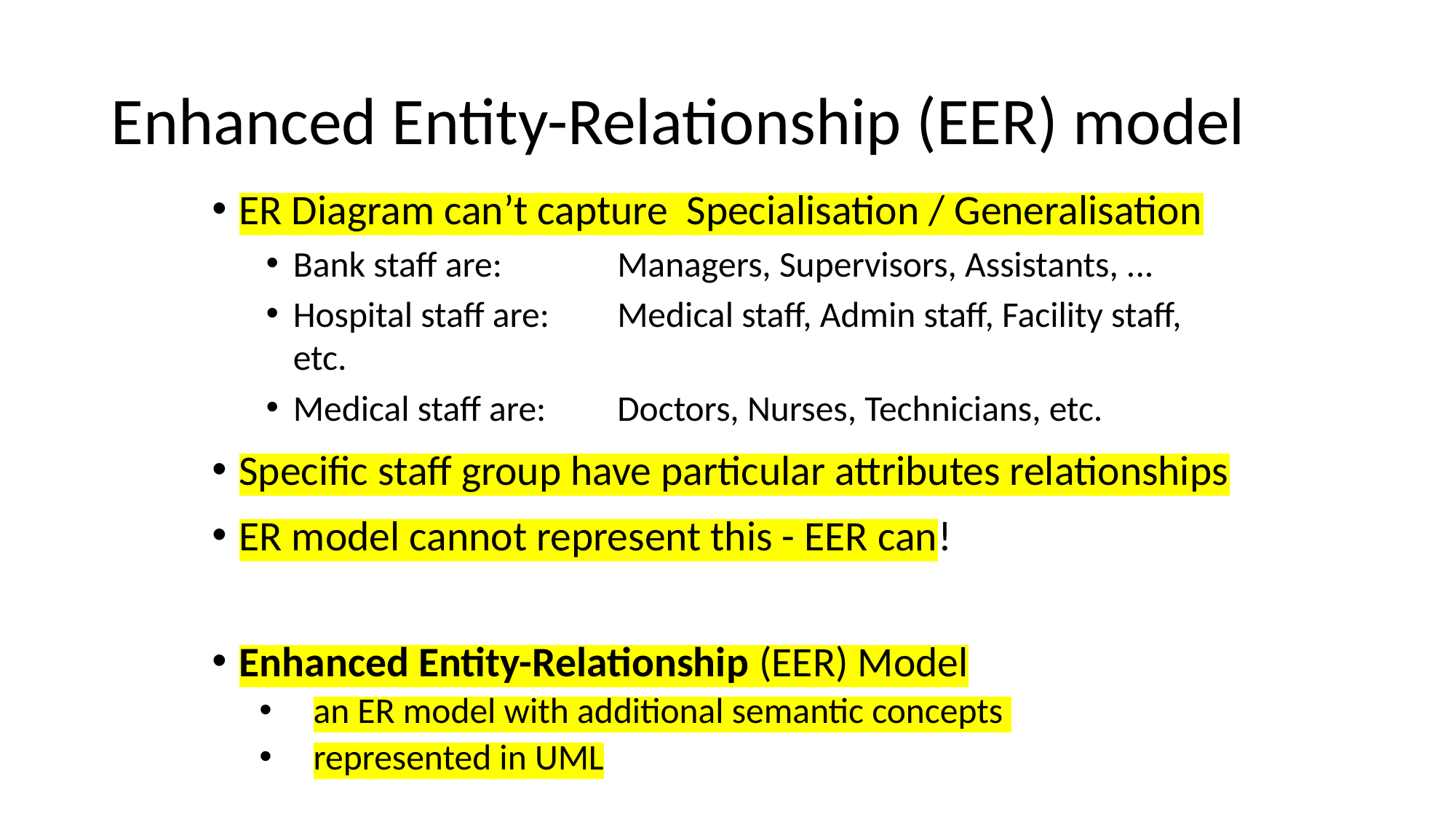

# Enhanced Entity-Relationship (EER) model
ER Diagram can’t capture  Specialisation / Generalisation
Bank staff are:	 	Managers, Supervisors, Assistants, ...
Hospital staff are:	Medical staff, Admin staff, Facility staff, etc.
Medical staff are:		Doctors, Nurses, Technicians, etc.
Specific staff group have particular attributes relationships
ER model cannot represent this - EER can!
Enhanced Entity-Relationship (EER) Model
an ER model with additional semantic concepts
represented in UML